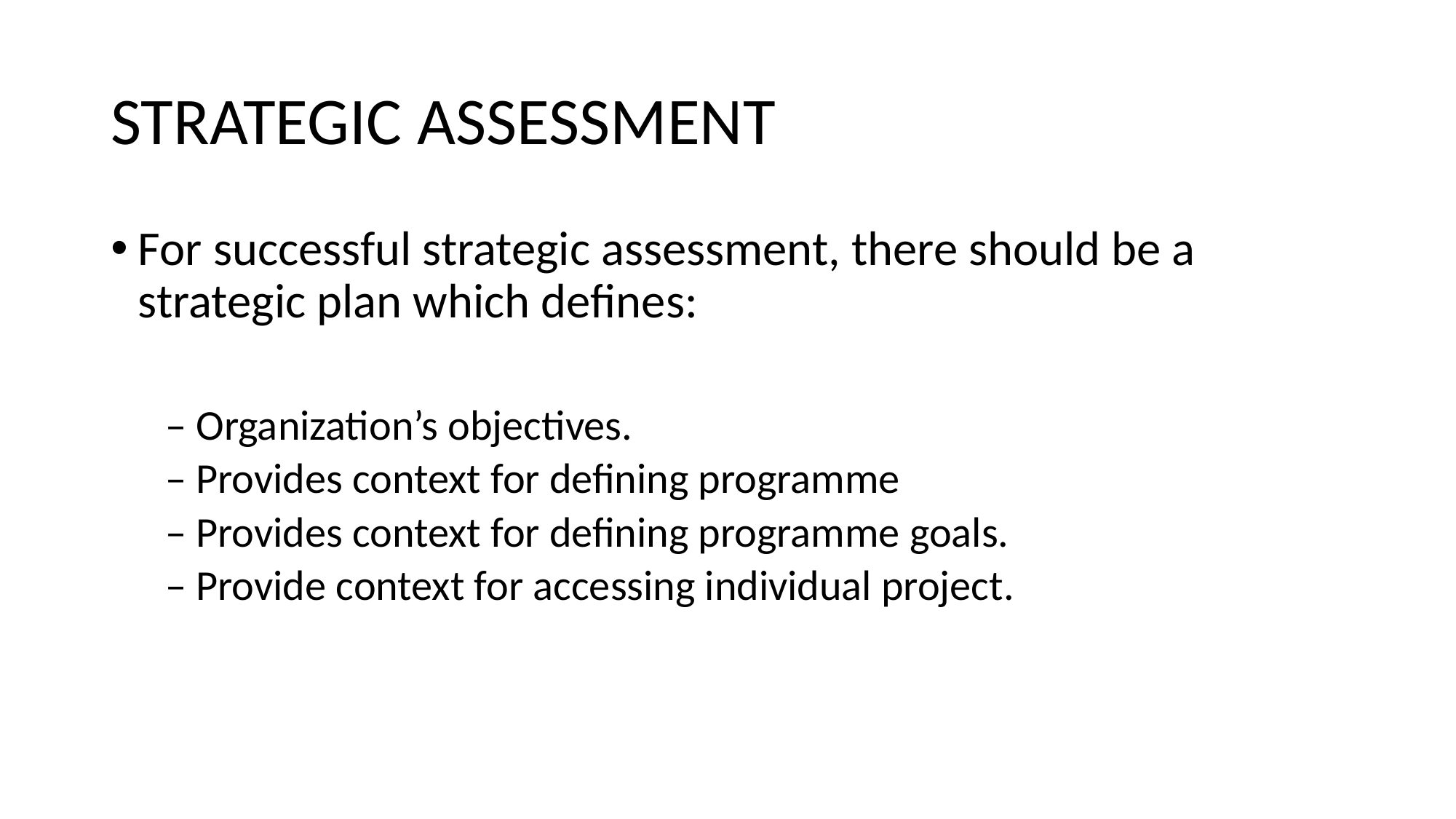

# STRATEGIC ASSESSMENT
For successful strategic assessment, there should be a strategic plan which defines:

– Organization’s objectives.
– Provides context for defining programme
– Provides context for defining programme goals.
– Provide context for accessing individual project.